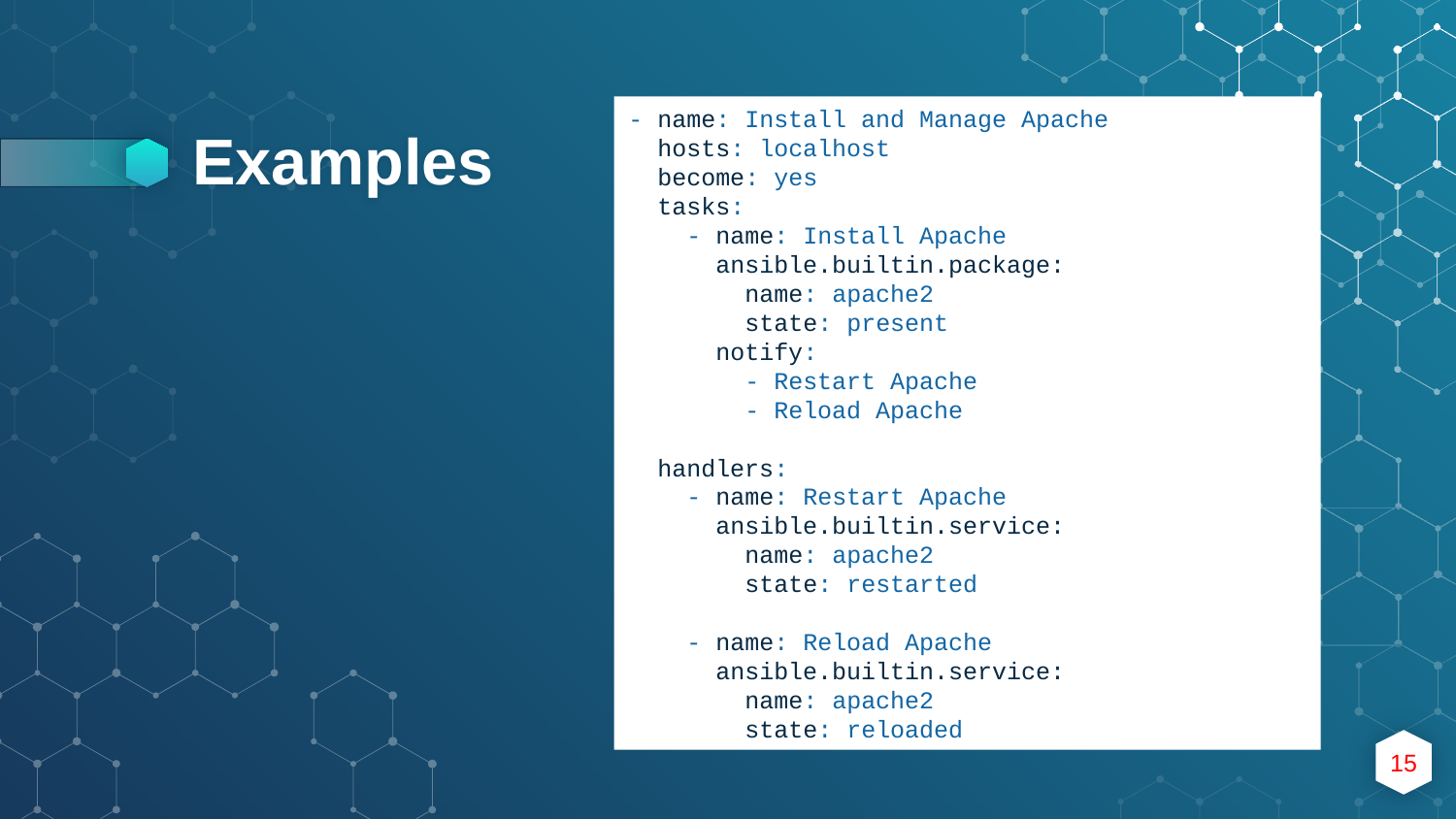

- name: Install and Manage Apache
  hosts: localhost
  become: yes
  tasks:
    - name: Install Apache
      ansible.builtin.package:
        name: apache2
        state: present
      notify:
        - Restart Apache
        - Reload Apache

  handlers:
    - name: Restart Apache
      ansible.builtin.service:
        name: apache2
        state: restarted

    - name: Reload Apache
      ansible.builtin.service:
        name: apache2
        state: reloaded
# Examples
15